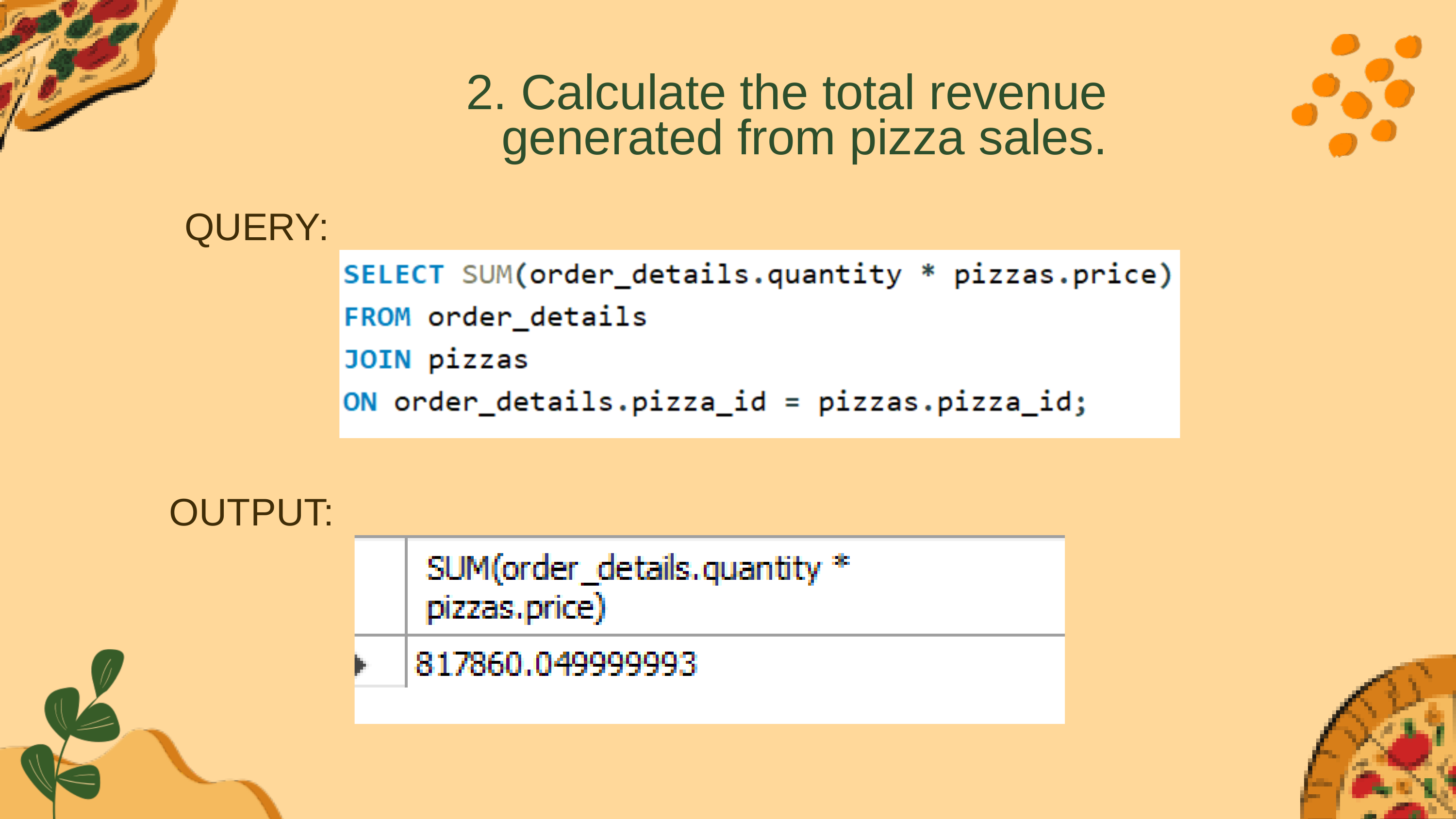

2. Calculate the total revenue generated from pizza sales.
QUERY:

OUTPUT: